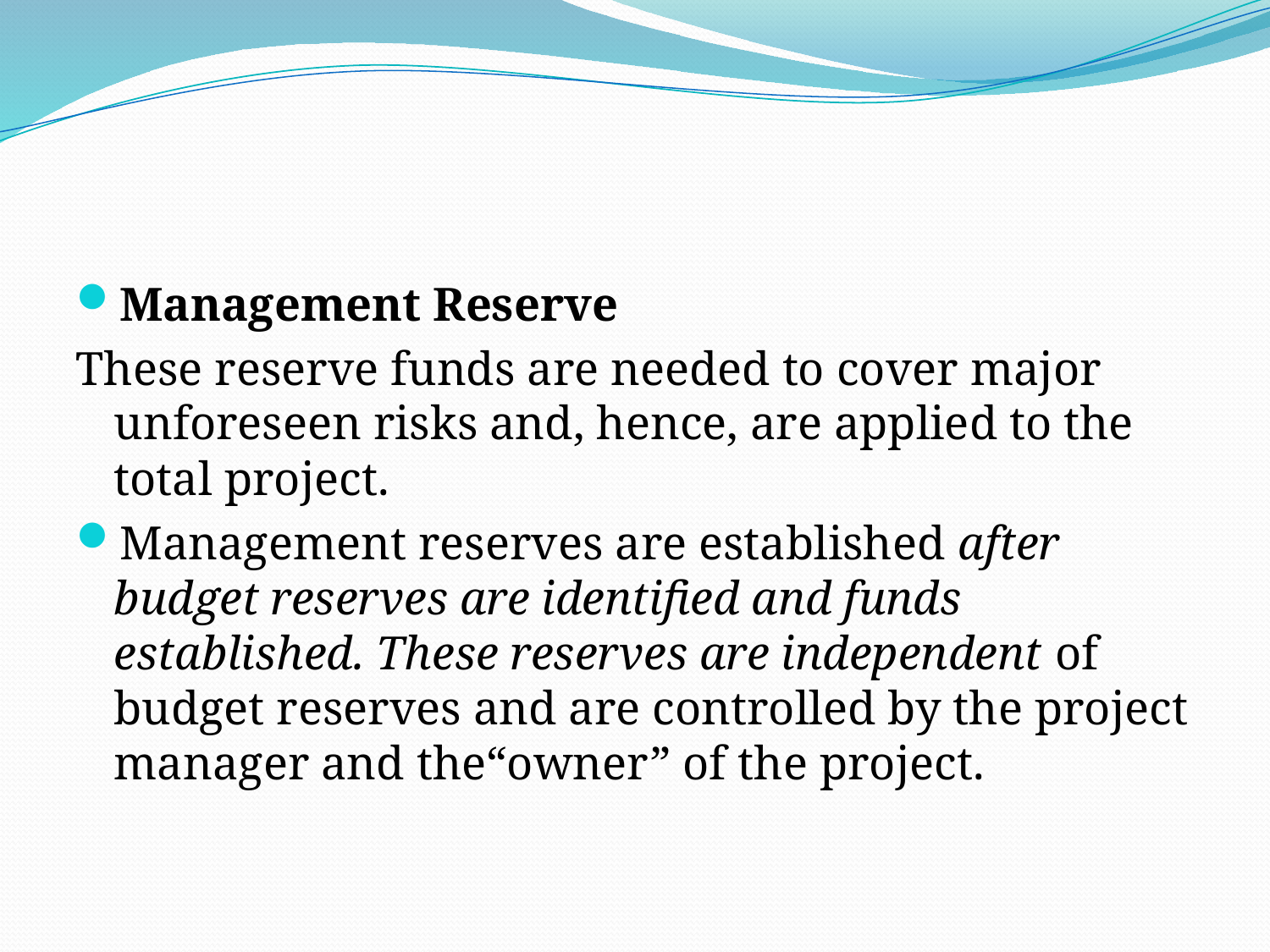

#
Management Reserve
These reserve funds are needed to cover major unforeseen risks and, hence, are applied to the total project.
Management reserves are established after budget reserves are identified and funds established. These reserves are independent of budget reserves and are controlled by the project manager and the“owner” of the project.